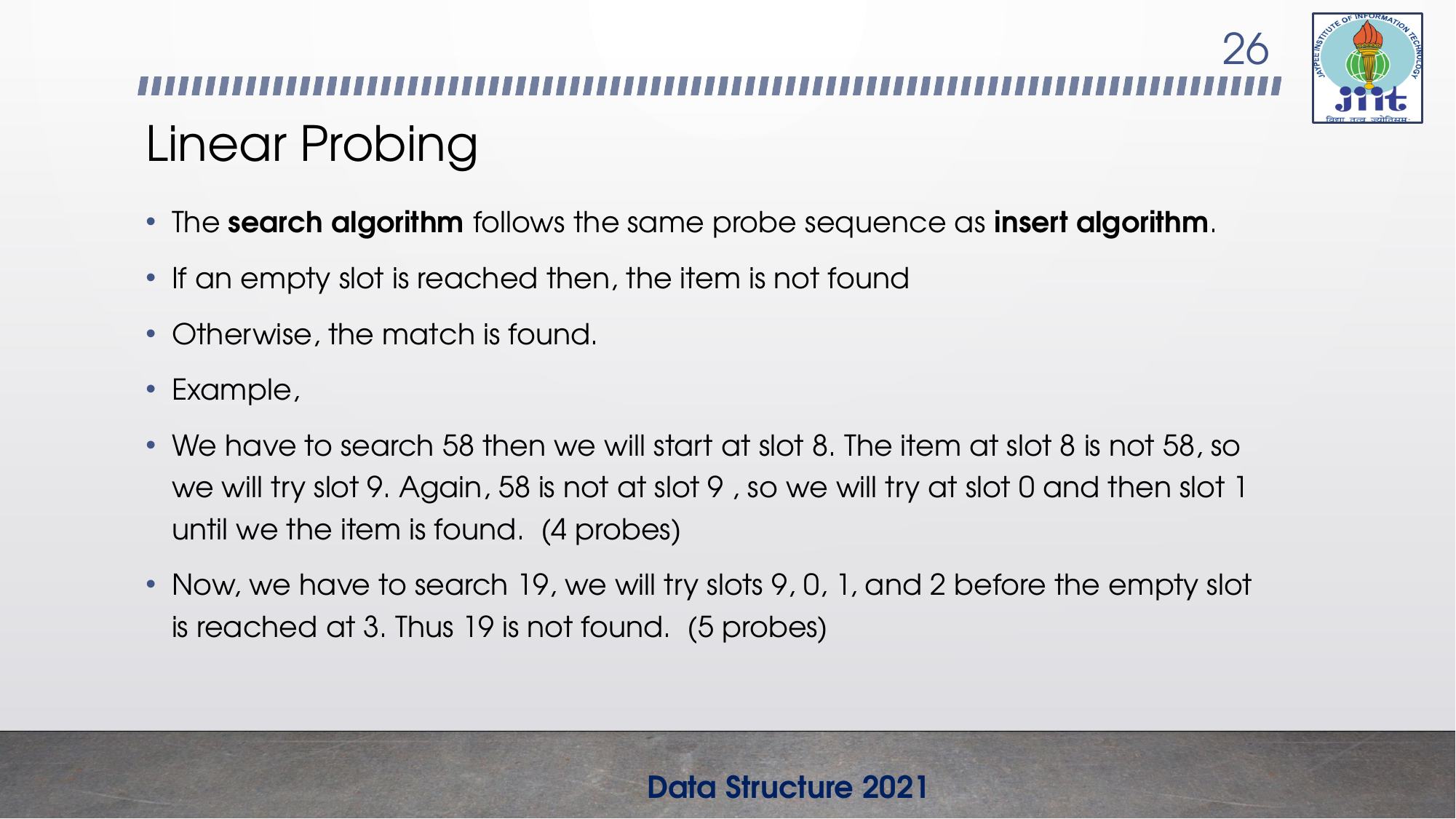

26
# Linear Probing
The search algorithm follows the same probe sequence as insert algorithm.
If an empty slot is reached then, the item is not found
Otherwise, the match is found.
Example,
We have to search 58 then we will start at slot 8. The item at slot 8 is not 58, so we will try slot 9. Again, 58 is not at slot 9 , so we will try at slot 0 and then slot 1 until we the item is found.  (4 probes)
Now, we have to search 19, we will try slots 9, 0, 1, and 2 before the empty slot is reached at 3. Thus 19 is not found.  (5 probes)